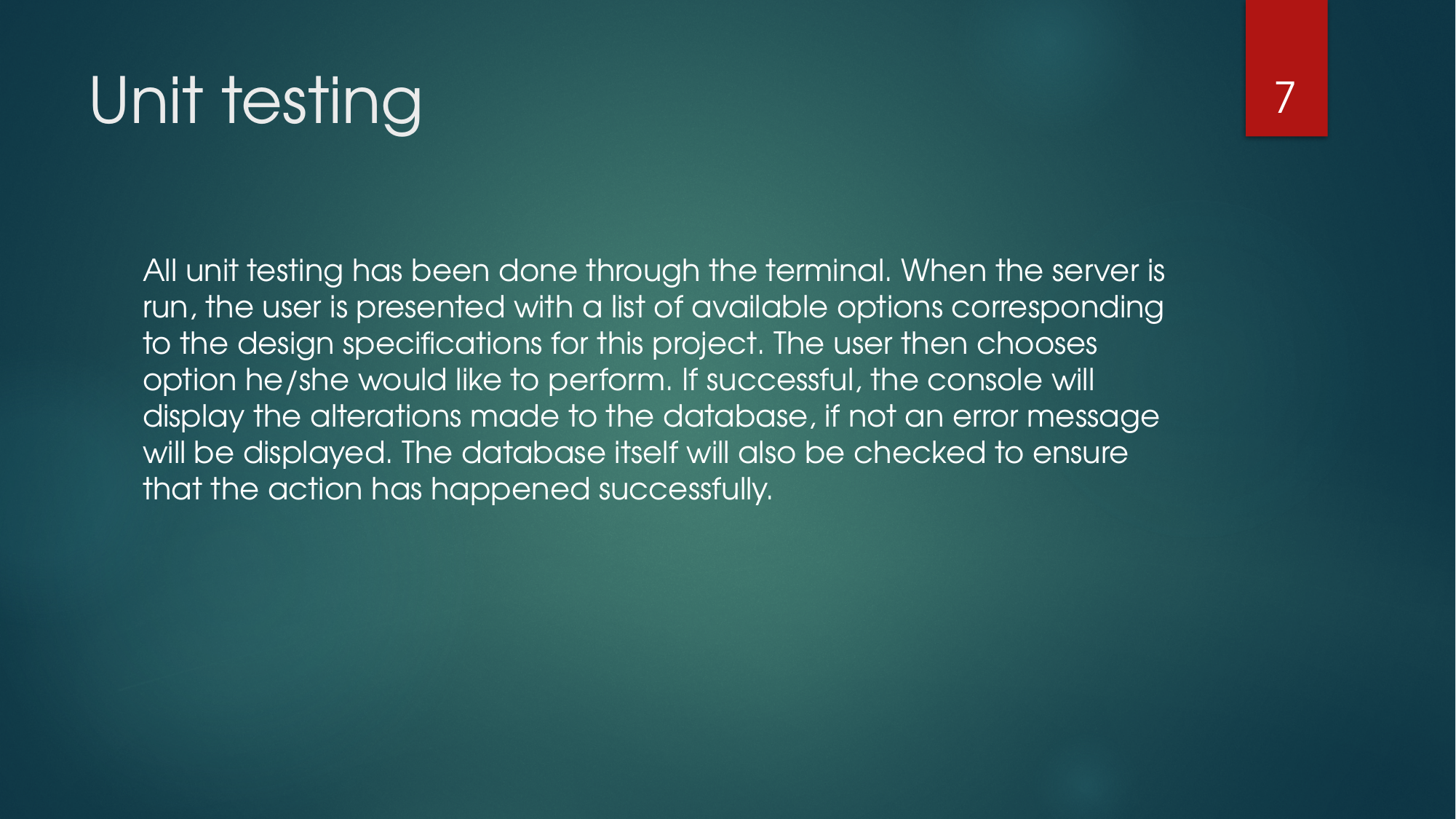

7
# Unit testing
All unit testing has been done through the terminal. When the server is run, the user is presented with a list of available options corresponding to the design specifications for this project. The user then chooses option he/she would like to perform. If successful, the console will display the alterations made to the database, if not an error message will be displayed. The database itself will also be checked to ensure that the action has happened successfully.